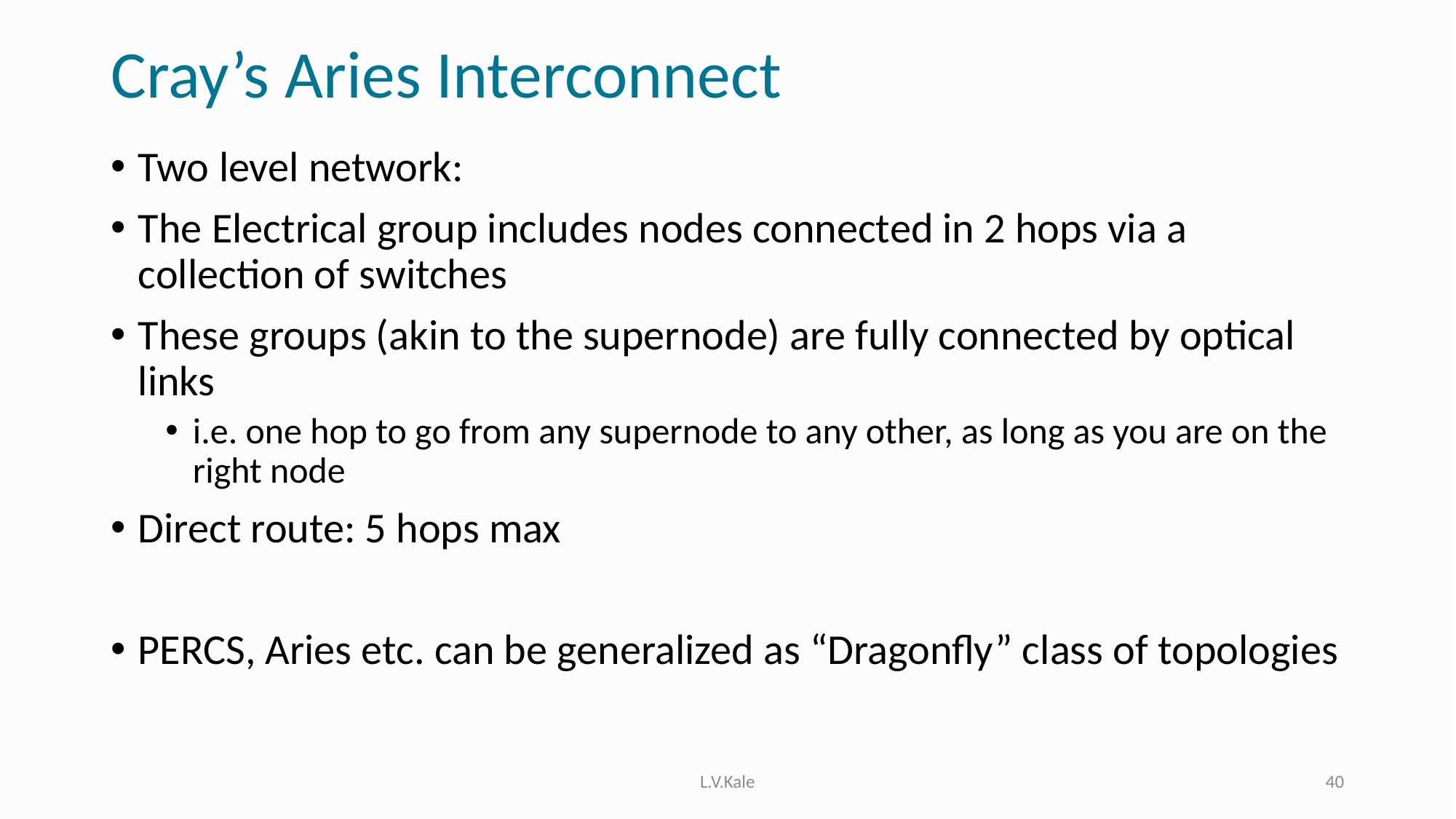

# Cray’s Aries Interconnect
Two level network:
The Electrical group includes nodes connected in 2 hops via a collection of switches
These groups (akin to the supernode) are fully connected by optical links
i.e. one hop to go from any supernode to any other, as long as you are on the right node
Direct route: 5 hops max

PERCS, Aries etc. can be generalized as “Dragonfly” class of topologies

L.V.Kale
40